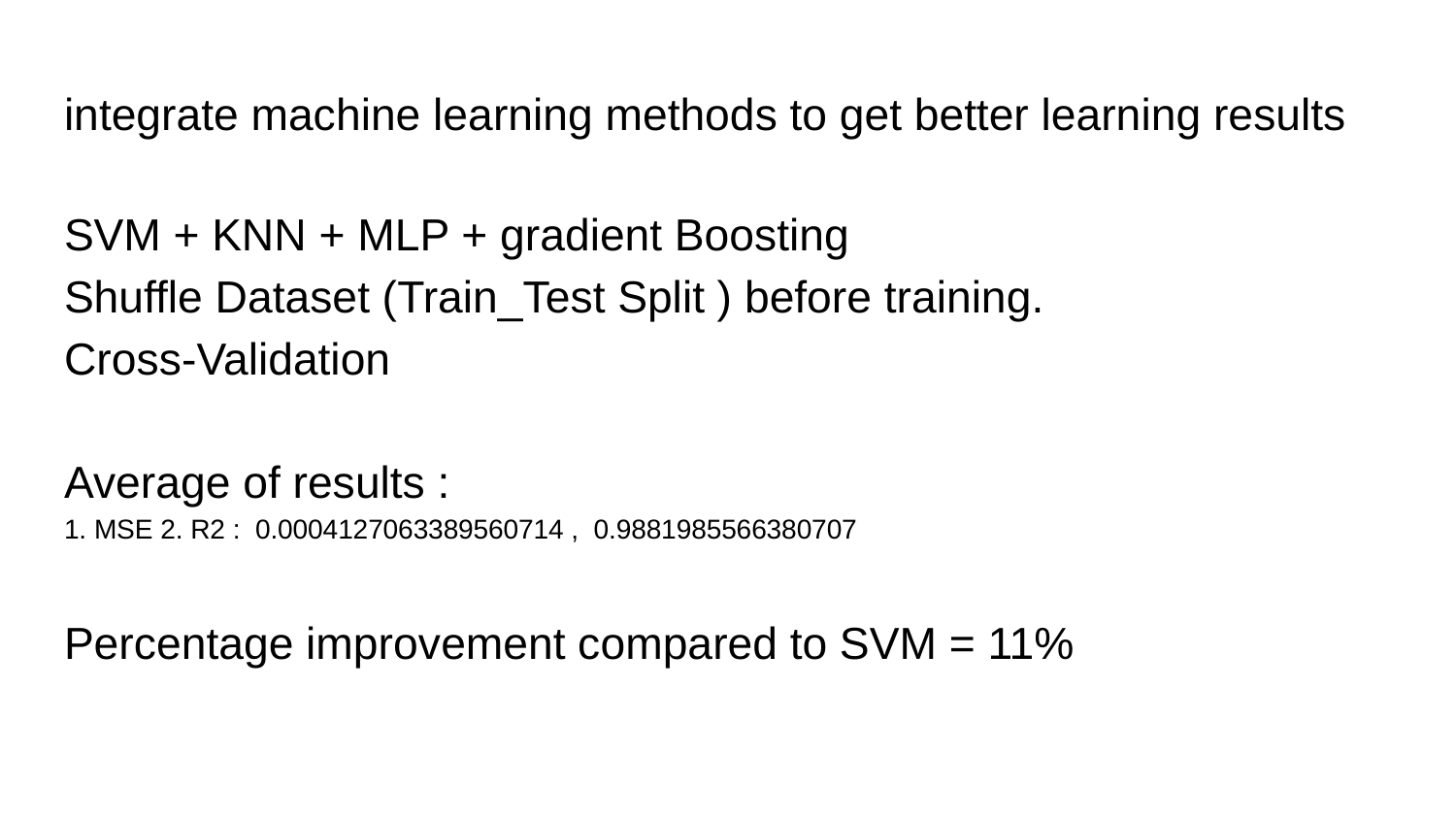

# integrate machine learning methods to get better learning results
SVM + KNN + MLP + gradient Boosting
Shuffle Dataset (Train_Test Split ) before training.
Cross-Validation

Average of results :
1. MSE 2. R2 :  0.0004127063389560714 ,  0.9881985566380707

Percentage improvement compared to SVM = 11%